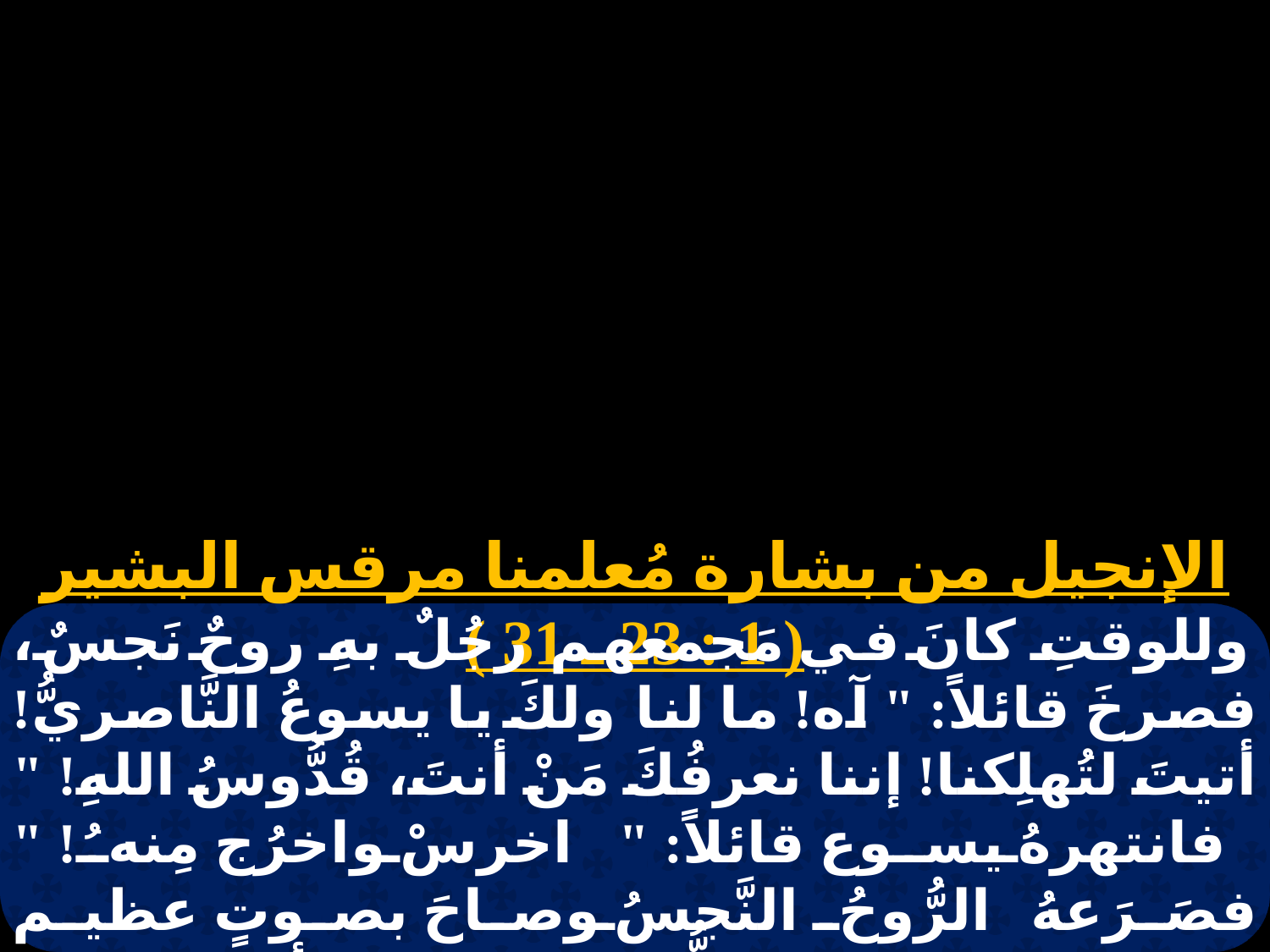

الإنجيل من بشارة مُعلمنا مرقس البشير ( 1 : 23 ـ 31 )
وللوقتِ كانَ في مَجمعهم رجُلٌ بهِ روحٌ نَجسٌ، فصرخَ قائلاً: " آه! ما لنا ولكَ يا يسوعُ النَّاصريُّ! أتيتَ لتُهلِكنا! إننا نعرفُكَ مَنْ أنتَ، قُدُّوسُ اللهِ! " فانتهرهُ يسوع قائلاً: " اخرسْ واخرُج مِنهُ! " فصَرَعهُ الرُّوحُ النَّجسُ وصاحَ بصوتٍ عظيم وخرجَ منهُ. فخافوا كلُّهم، حتى سألَ بعضهم بعضاً قائلين: " ما هذا التعليم الجديد؟